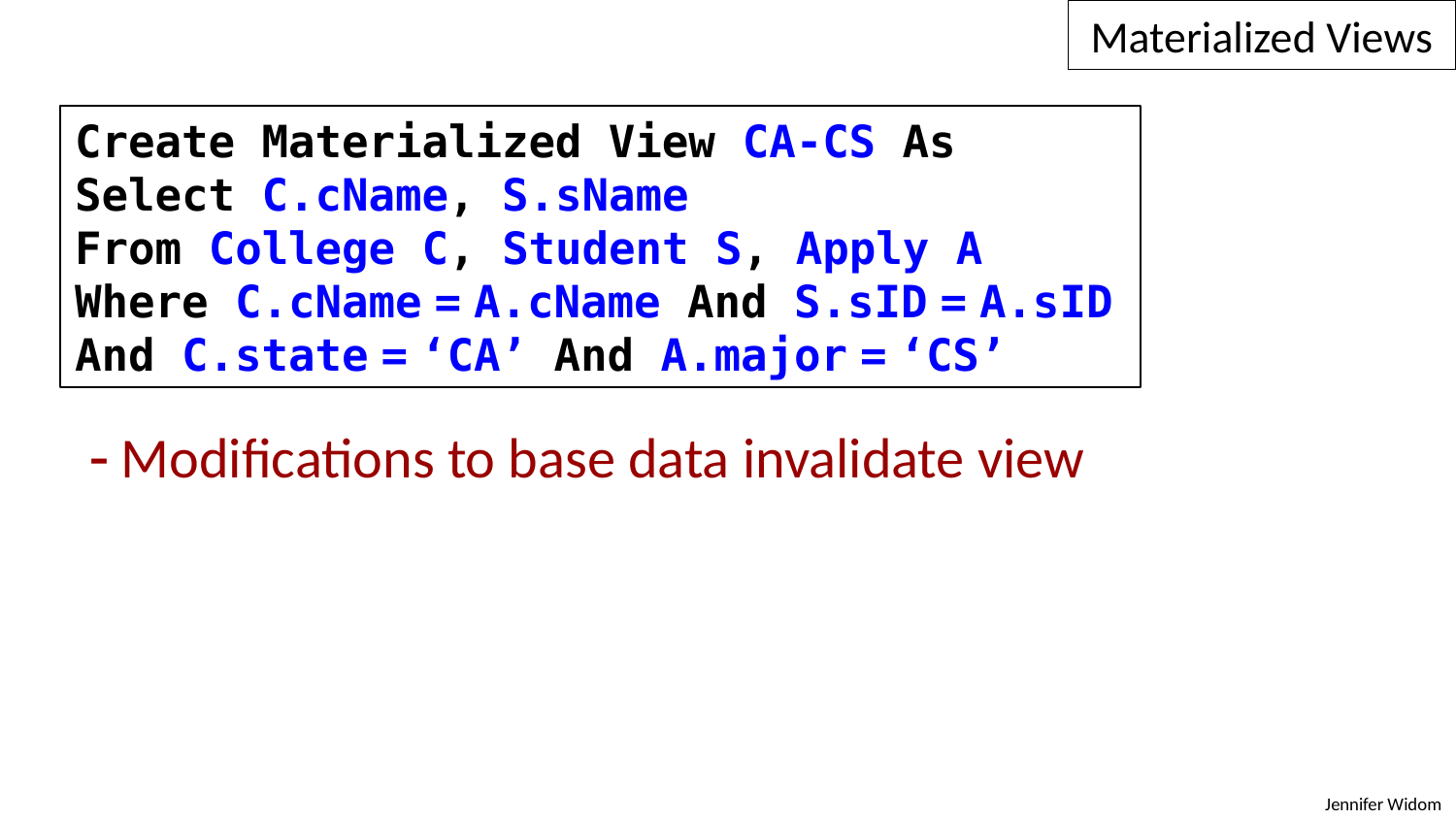

Materialized Views

Create Materialized View CA-CS As
Select C.cName, S.sName
From College C, Student S, Apply A
Where C.cName = A.cName And S.sID = A.sID
And C.state = ‘CA’ And A.major = ‘CS’
− Modifications to base data invalidate view